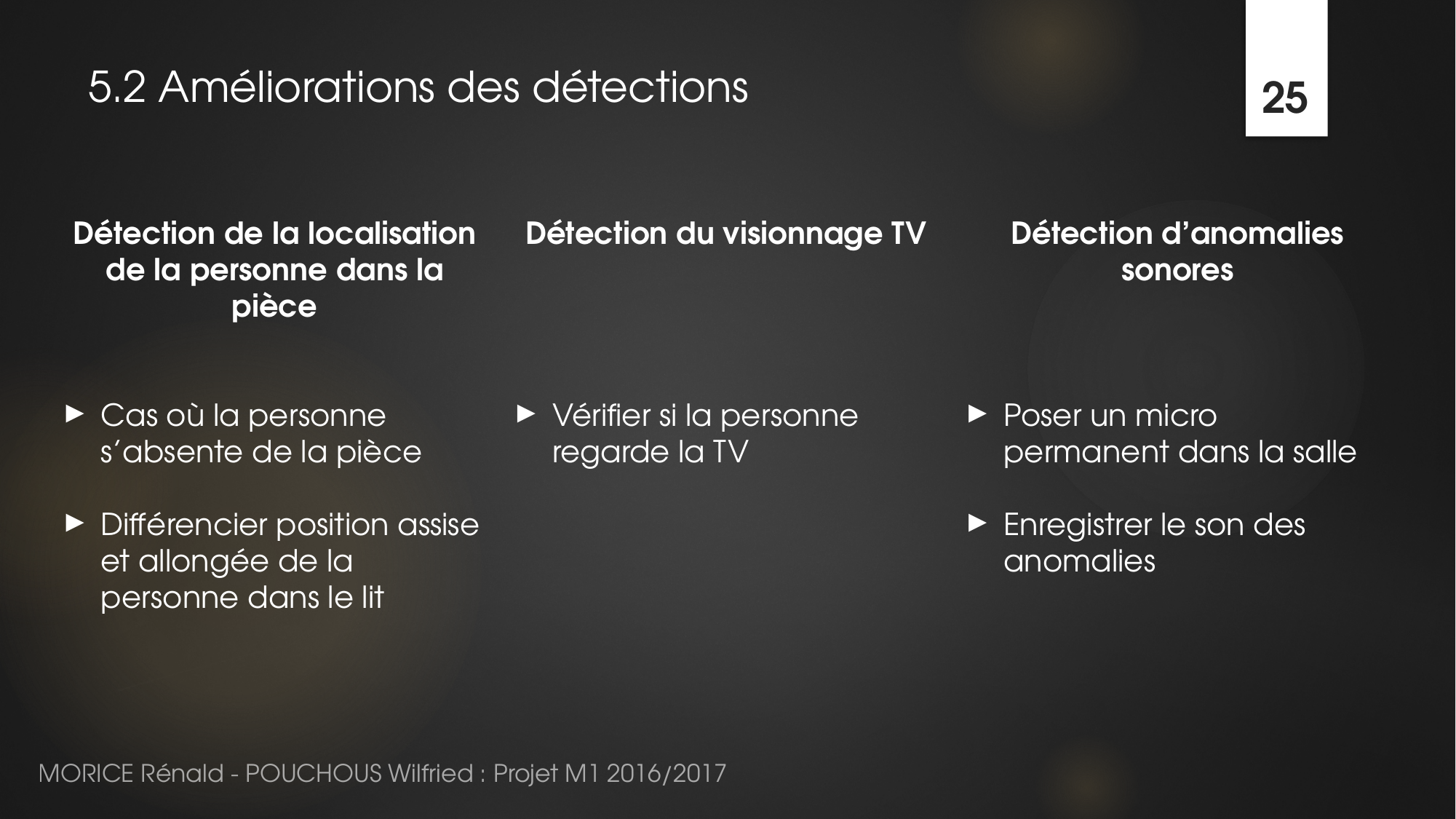

25
# 5.2 Améliorations des détections
Détection de la localisation de la personne dans la pièce

Cas où la personne s’absente de la pièce

Différencier position assise et allongée de la personne dans le lit
Détection d’anomalies sonores

Poser un micro permanent dans la salle

Enregistrer le son des anomalies

Détection du visionnage TV

Vérifier si la personne regarde la TV
MORICE Rénald - POUCHOUS Wilfried : Projet M1 2016/2017